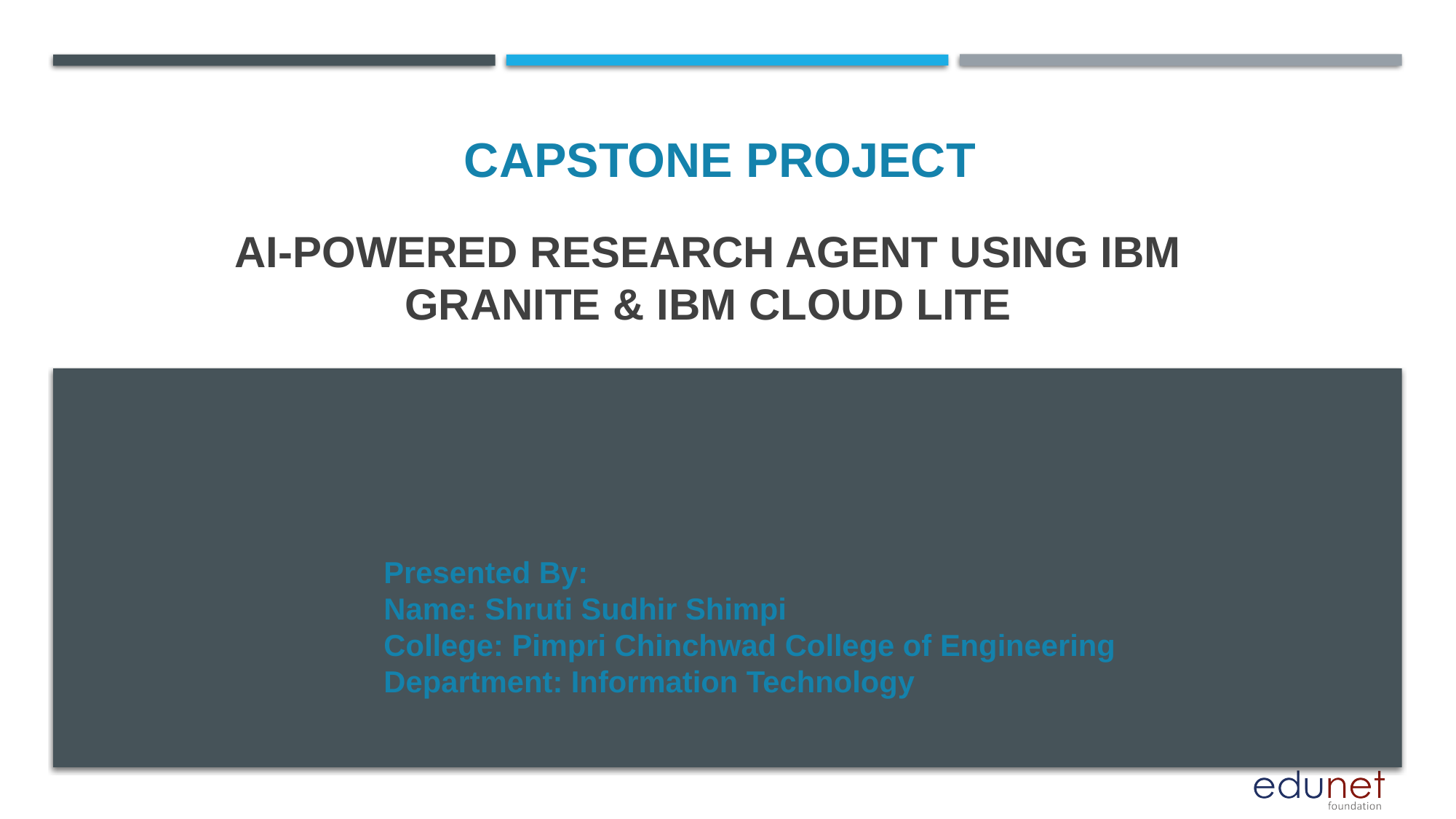

CAPSTONE PROJECT
# AI-Powered Research Agent using IBM Granite & IBM Cloud Lite
Presented By:
Name: Shruti Sudhir Shimpi
College: Pimpri Chinchwad College of Engineering
Department: Information Technology